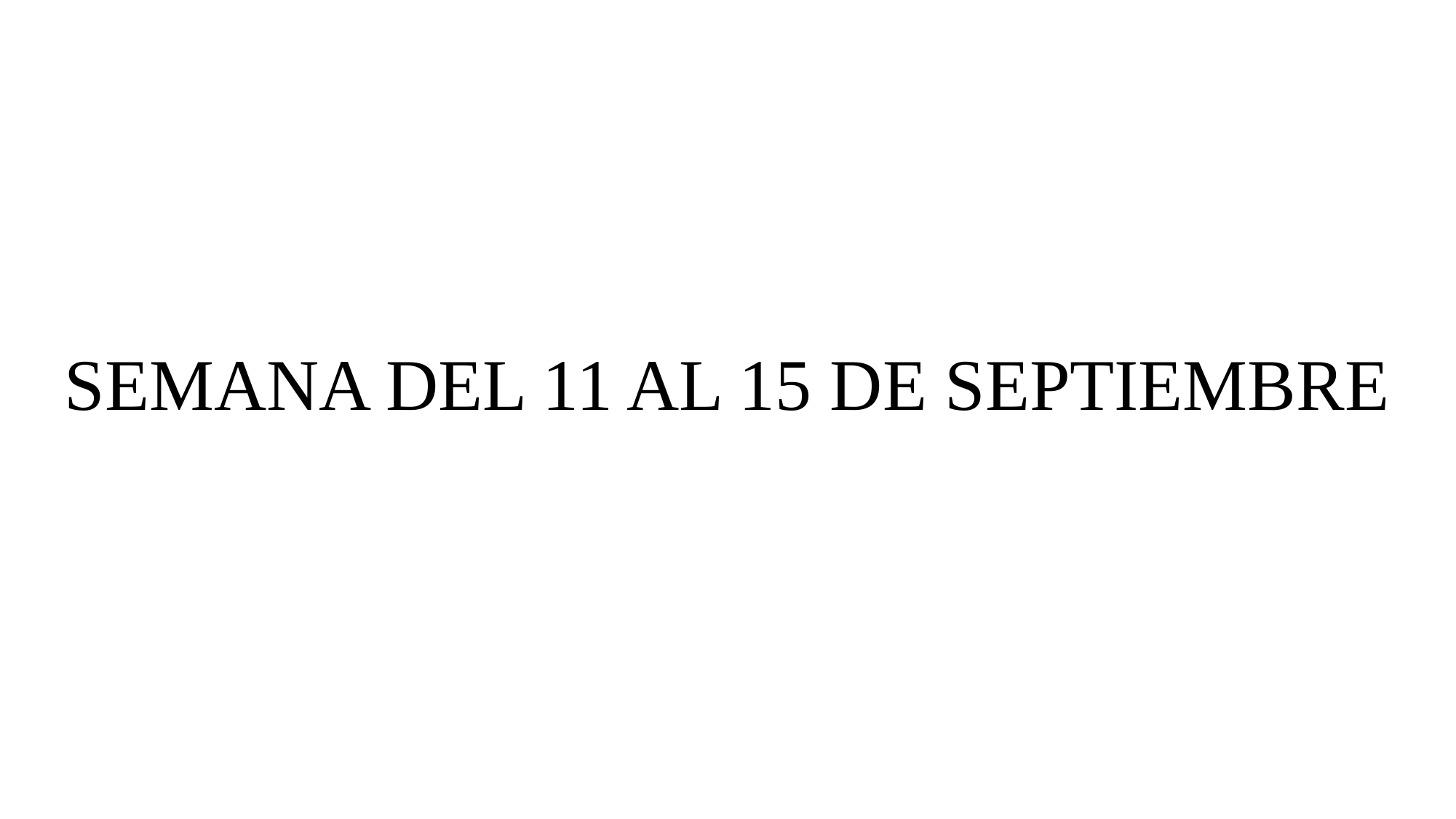

SEMANA DEL 11 AL 15 DE SEPTIEMBRE